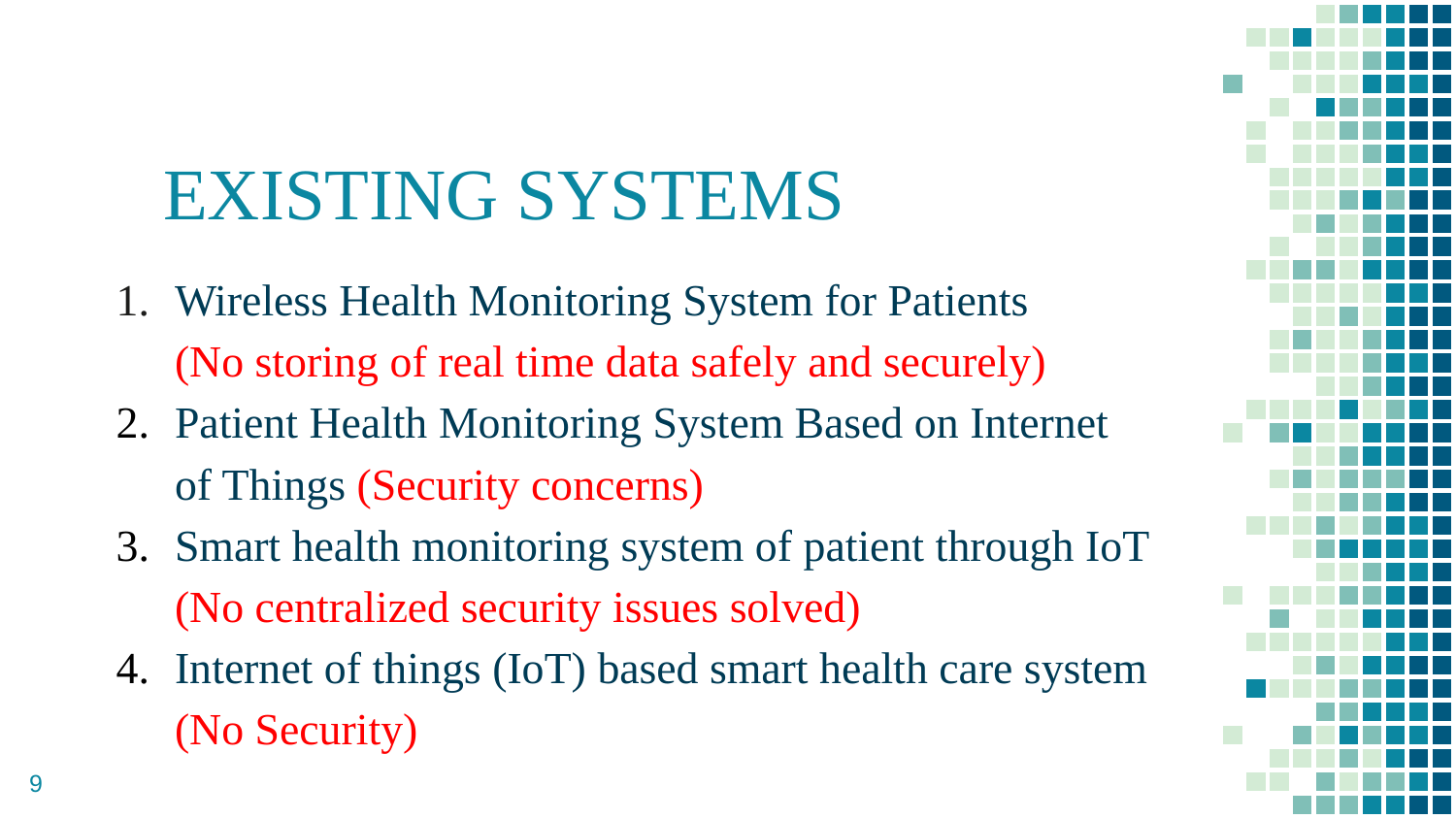

# EXISTING SYSTEMS
Wireless Health Monitoring System for Patients          (No storing of real time data safely and securely)
Patient Health Monitoring System Based on Internet of Things (Security concerns)
Smart health monitoring system of patient through IoT (No centralized security issues solved)
Internet of things (IoT) based smart health care system (No Security)
9